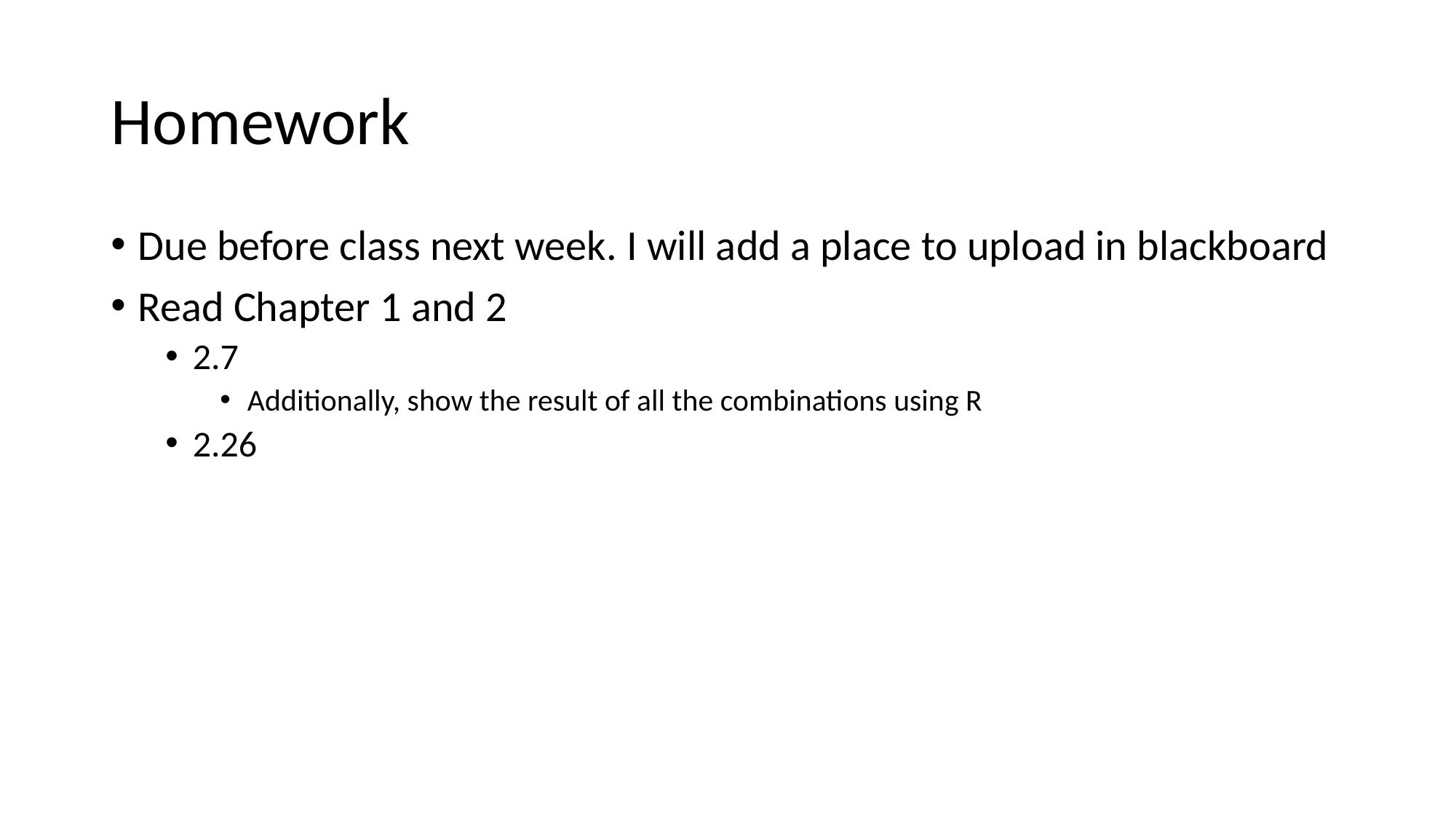

# Homework
Due before class next week. I will add a place to upload in blackboard
Read Chapter 1 and 2
2.7
Additionally, show the result of all the combinations using R
2.26